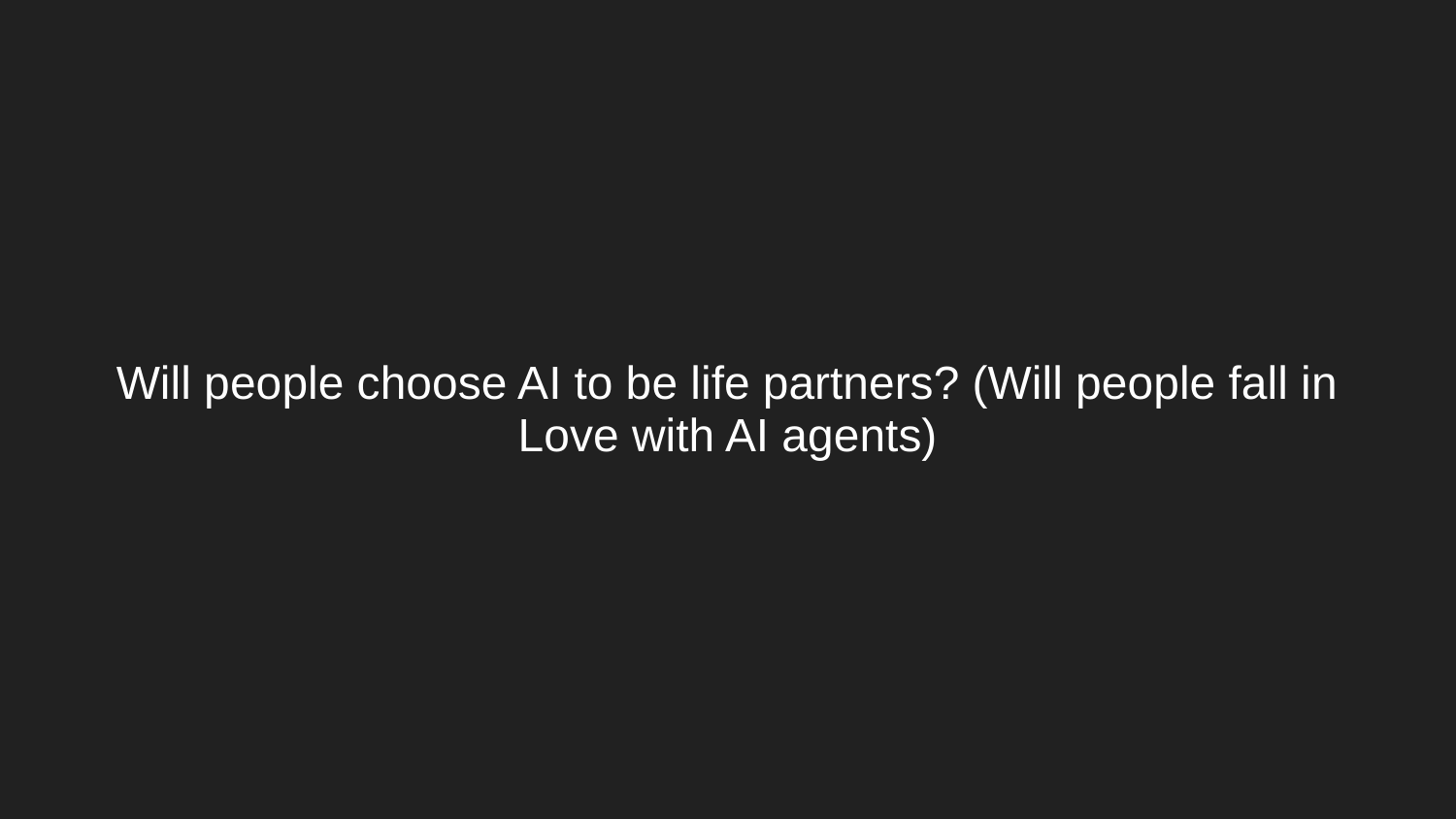

# Will people choose AI to be life partners? (Will people fall in Love with AI agents)